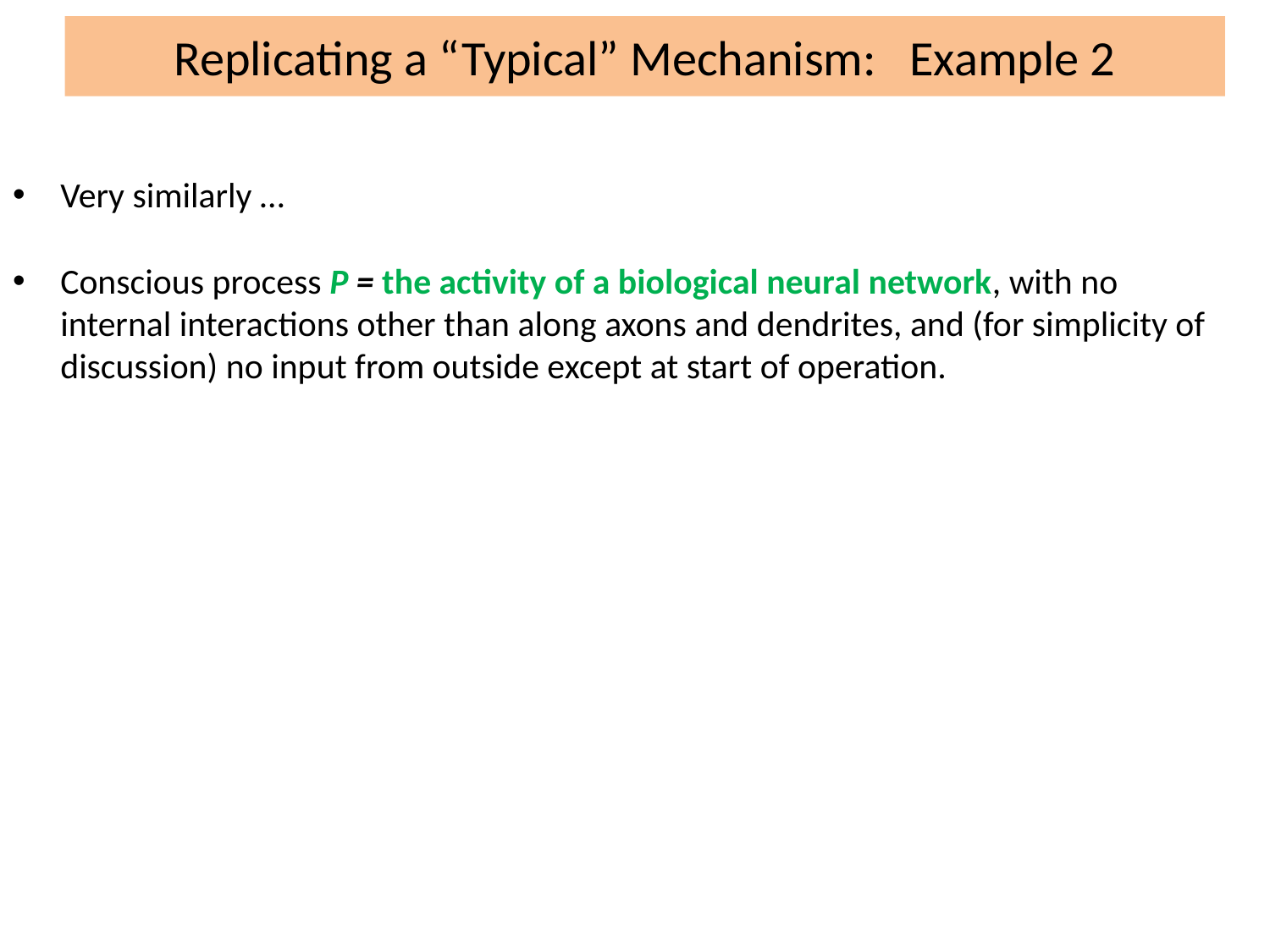

Replicating a “Typical” Mechanism:   Example 2
Very similarly …
Conscious process P = the activity of a biological neural network, with no internal interactions other than along axons and dendrites, and (for simplicity of discussion) no input from outside except at start of operation.